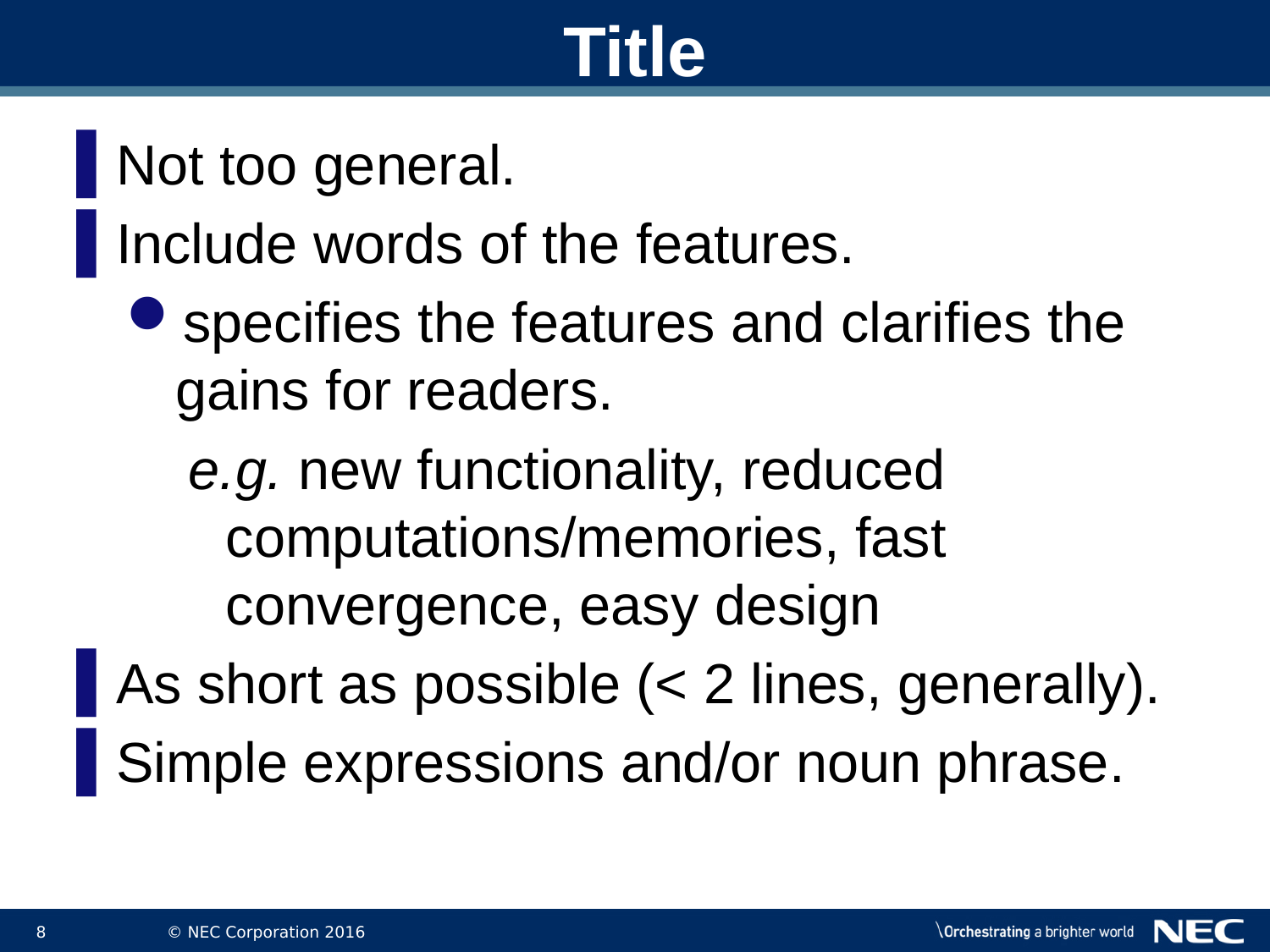

# Title
Not too general.
Include words of the features.
specifies the features and clarifies the gains for readers.
e.g. new functionality, reduced computations/memories, fast convergence, easy design
As short as possible (< 2 lines, generally).
Simple expressions and/or noun phrase.